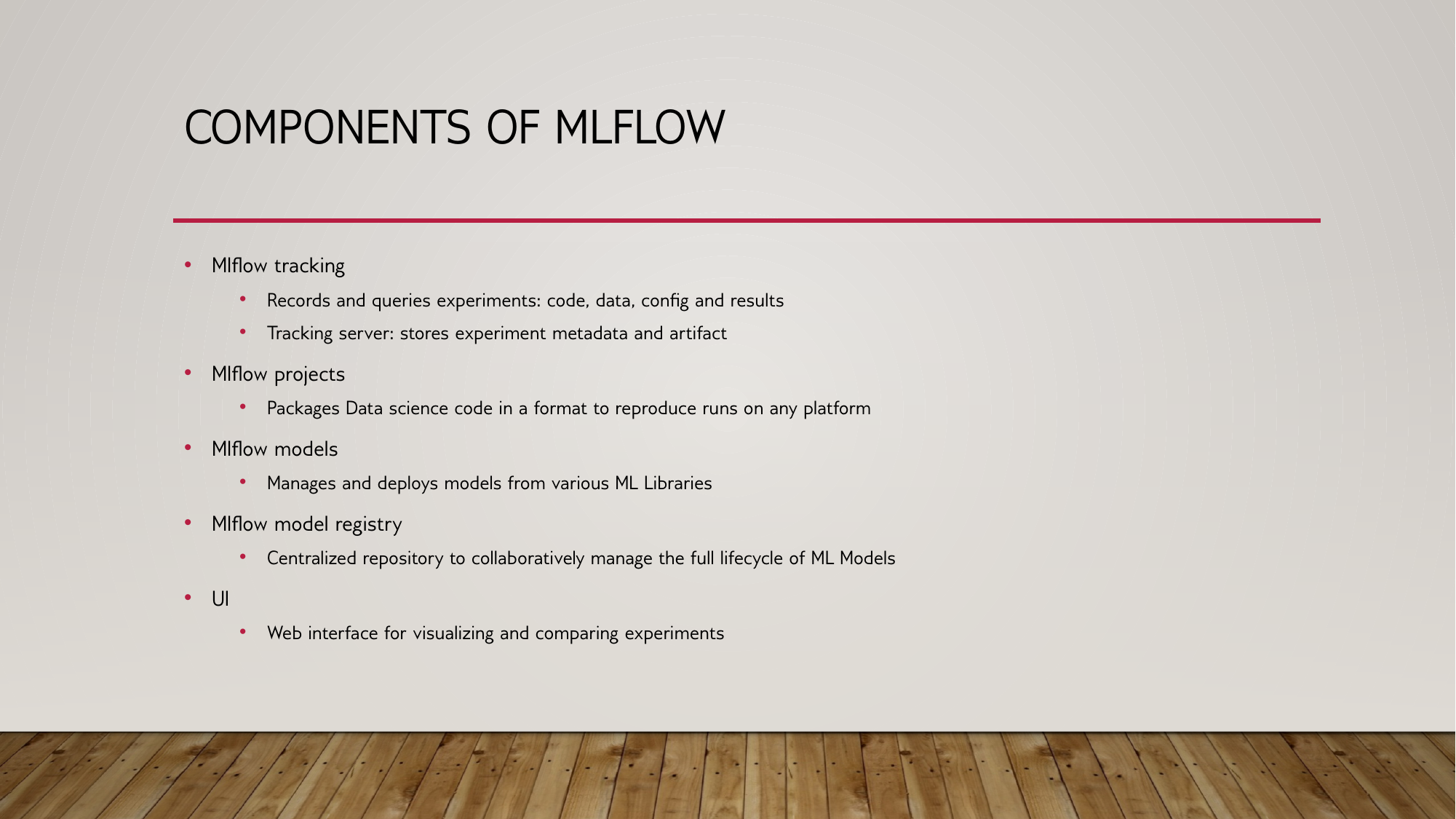

# Components of MLflow
Mlflow tracking
Records and queries experiments: code, data, config and results
Tracking server: stores experiment metadata and artifact
Mlflow projects
Packages Data science code in a format to reproduce runs on any platform
Mlflow models
Manages and deploys models from various ML Libraries
Mlflow model registry
Centralized repository to collaboratively manage the full lifecycle of ML Models
UI
Web interface for visualizing and comparing experiments